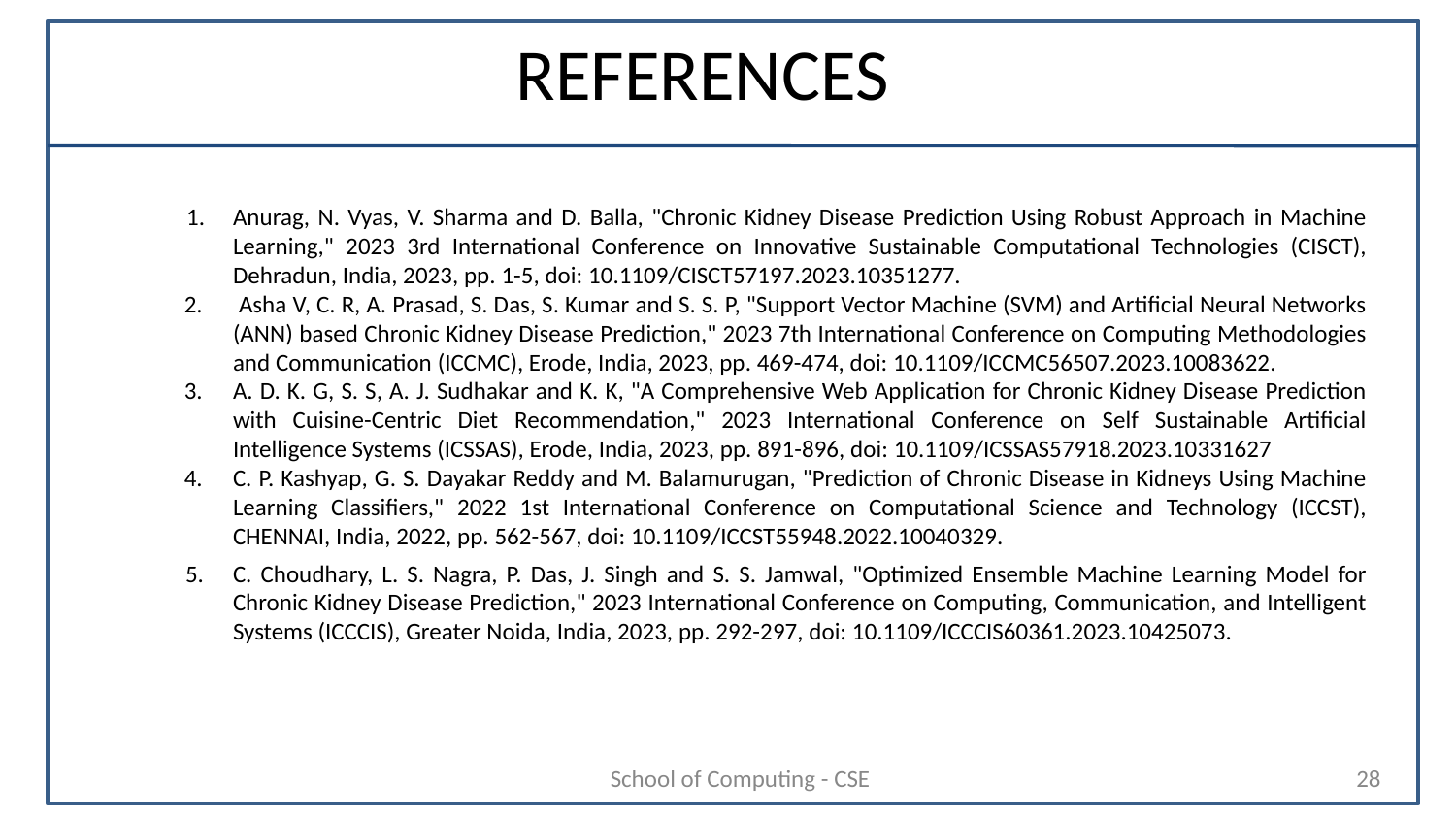

# REFERENCES
Anurag, N. Vyas, V. Sharma and D. Balla, "Chronic Kidney Disease Prediction Using Robust Approach in Machine Learning," 2023 3rd International Conference on Innovative Sustainable Computational Technologies (CISCT), Dehradun, India, 2023, pp. 1-5, doi: 10.1109/CISCT57197.2023.10351277.
 Asha V, C. R, A. Prasad, S. Das, S. Kumar and S. S. P, "Support Vector Machine (SVM) and Artificial Neural Networks (ANN) based Chronic Kidney Disease Prediction," 2023 7th International Conference on Computing Methodologies and Communication (ICCMC), Erode, India, 2023, pp. 469-474, doi: 10.1109/ICCMC56507.2023.10083622.
A. D. K. G, S. S, A. J. Sudhakar and K. K, "A Comprehensive Web Application for Chronic Kidney Disease Prediction with Cuisine-Centric Diet Recommendation," 2023 International Conference on Self Sustainable Artificial Intelligence Systems (ICSSAS), Erode, India, 2023, pp. 891-896, doi: 10.1109/ICSSAS57918.2023.10331627
C. P. Kashyap, G. S. Dayakar Reddy and M. Balamurugan, "Prediction of Chronic Disease in Kidneys Using Machine Learning Classifiers," 2022 1st International Conference on Computational Science and Technology (ICCST), CHENNAI, India, 2022, pp. 562-567, doi: 10.1109/ICCST55948.2022.10040329.
C. Choudhary, L. S. Nagra, P. Das, J. Singh and S. S. Jamwal, "Optimized Ensemble Machine Learning Model for Chronic Kidney Disease Prediction," 2023 International Conference on Computing, Communication, and Intelligent Systems (ICCCIS), Greater Noida, India, 2023, pp. 292-297, doi: 10.1109/ICCCIS60361.2023.10425073.

School of Computing - CSE
28